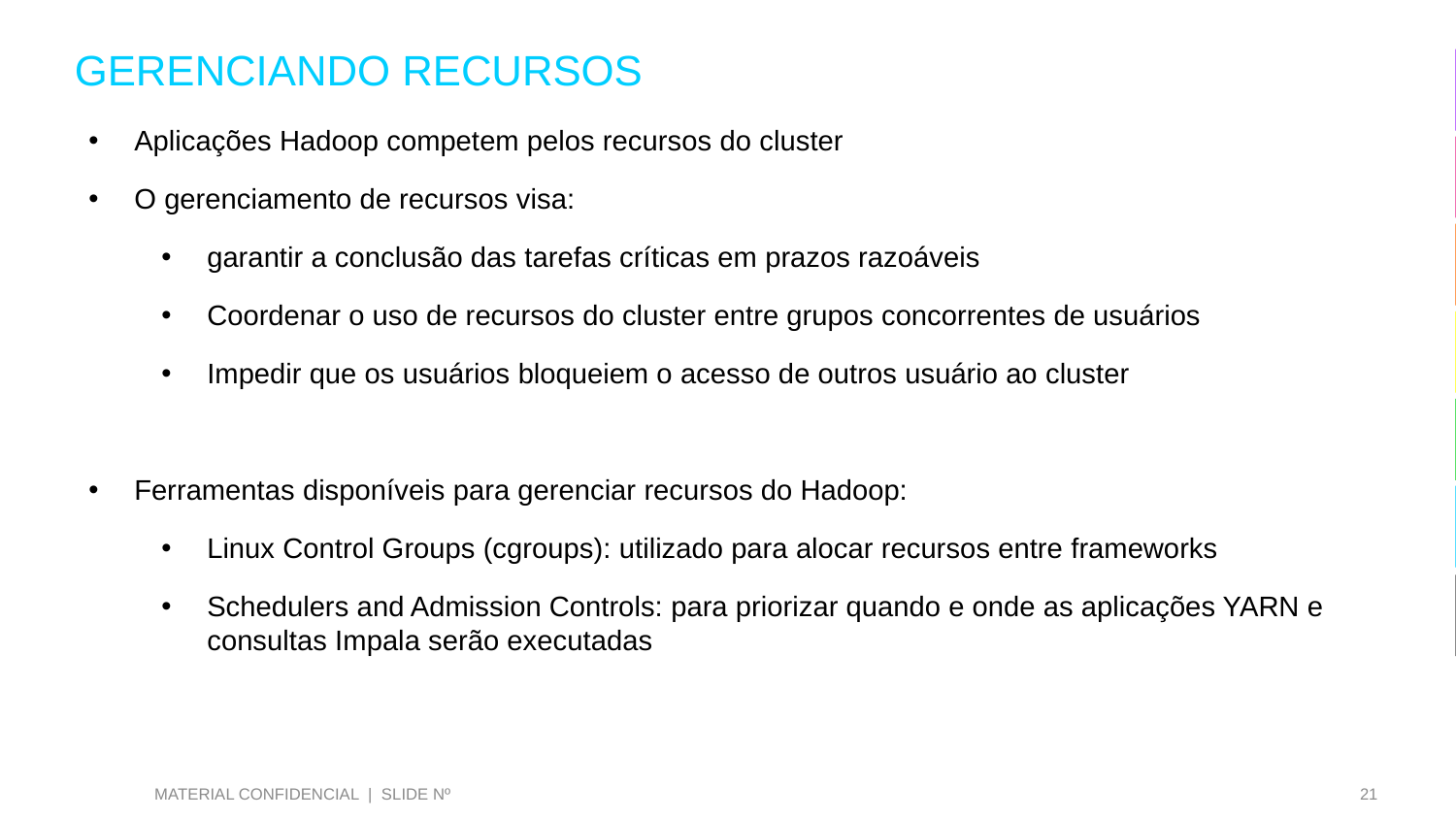

# GERENCIANDO RECURSOS
Aplicações Hadoop competem pelos recursos do cluster
O gerenciamento de recursos visa:
garantir a conclusão das tarefas críticas em prazos razoáveis
Coordenar o uso de recursos do cluster entre grupos concorrentes de usuários
Impedir que os usuários bloqueiem o acesso de outros usuário ao cluster

Ferramentas disponíveis para gerenciar recursos do Hadoop:
Linux Control Groups (cgroups): utilizado para alocar recursos entre frameworks
Schedulers and Admission Controls: para priorizar quando e onde as aplicações YARN e consultas Impala serão executadas
MATERIAL CONFIDENCIAL  |  SLIDE Nº
21